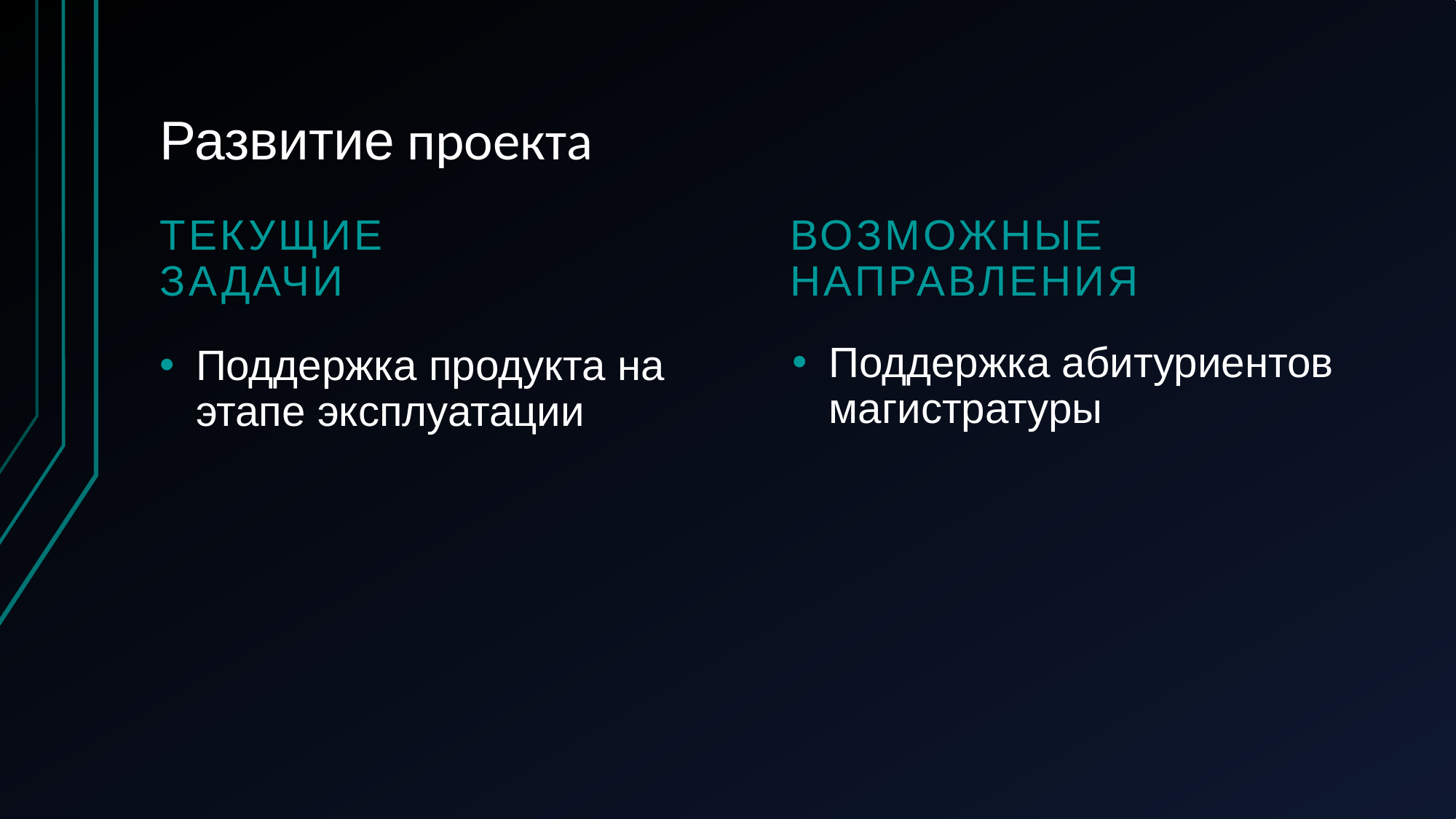

# Развитие проекта
Текущие
задачи
Возможные направления
Поддержка абитуриентов магистратуры
Поддержка продукта на этапе эксплуатации